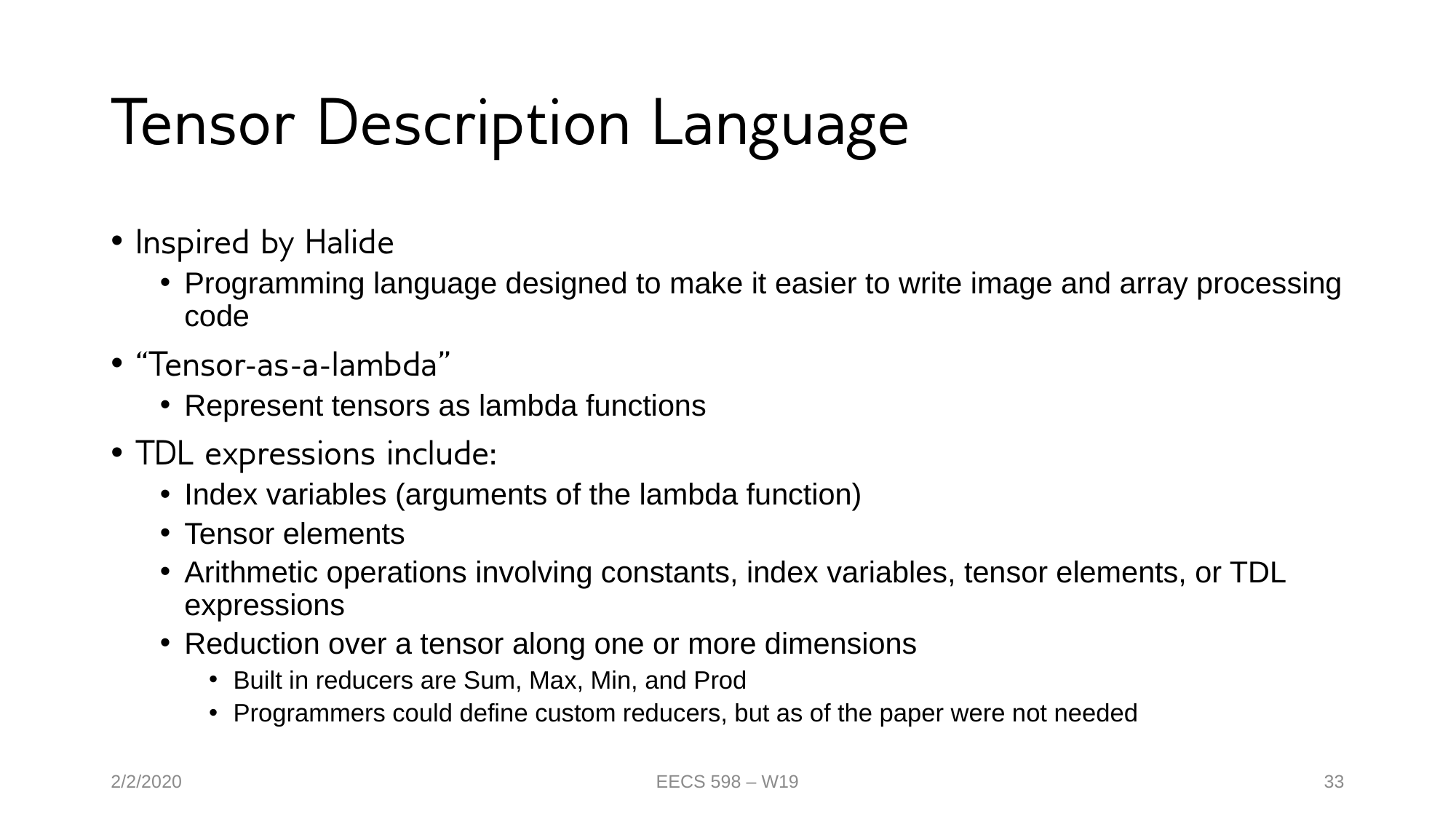

# Tensor Description Language
Inspired by Halide
Programming language designed to make it easier to write image and array processing code
“Tensor-as-a-lambda”
Represent tensors as lambda functions
TDL expressions include:
Index variables (arguments of the lambda function)
Tensor elements
Arithmetic operations involving constants, index variables, tensor elements, or TDL expressions
Reduction over a tensor along one or more dimensions
Built in reducers are Sum, Max, Min, and Prod
Programmers could define custom reducers, but as of the paper were not needed

2/2/2020
EECS 598 – W19
33